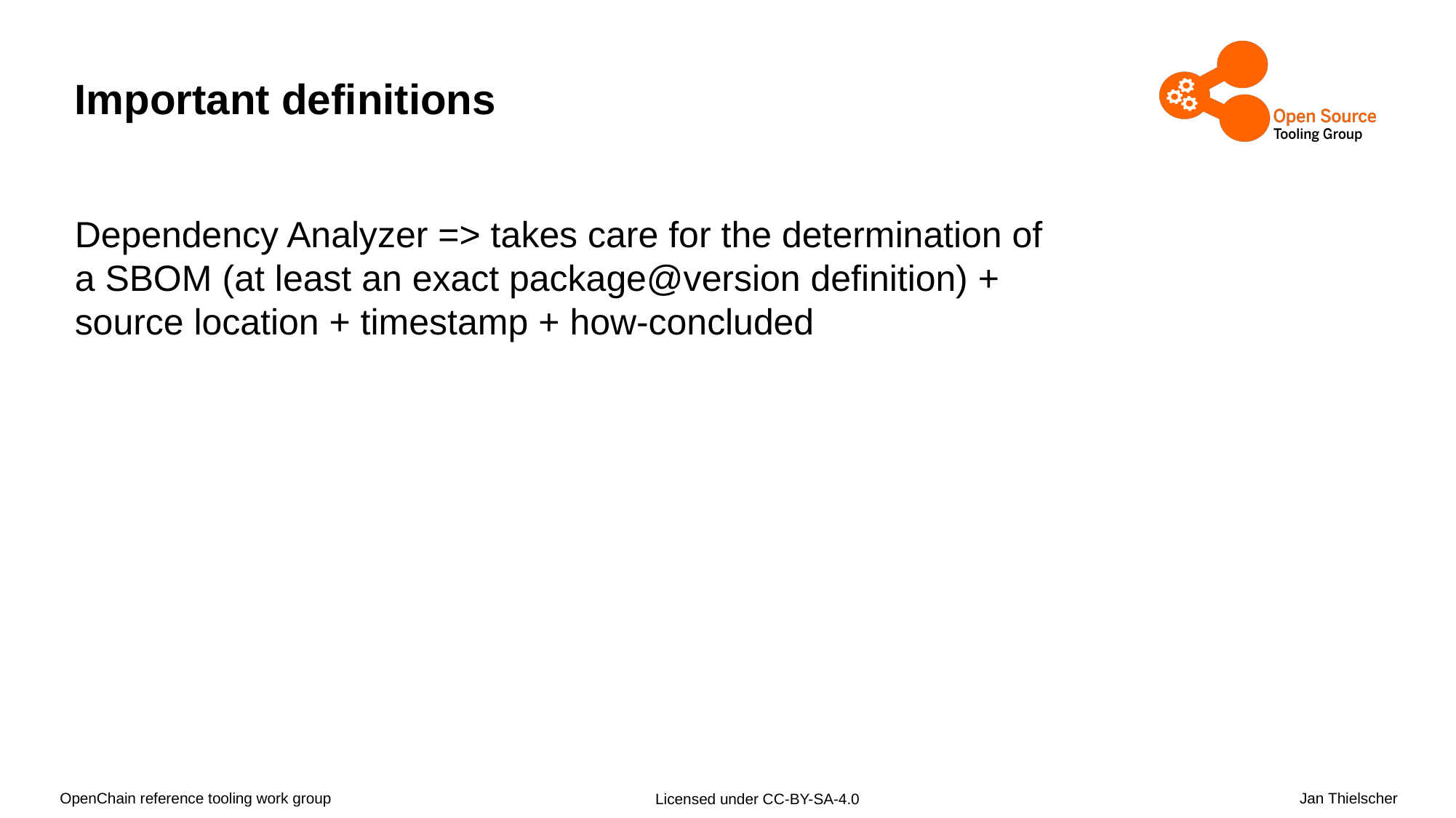

# Important definitions
Dependency Analyzer => takes care for the determination of a SBOM (at least an exact package@version definition) + source location + timestamp + how-concluded